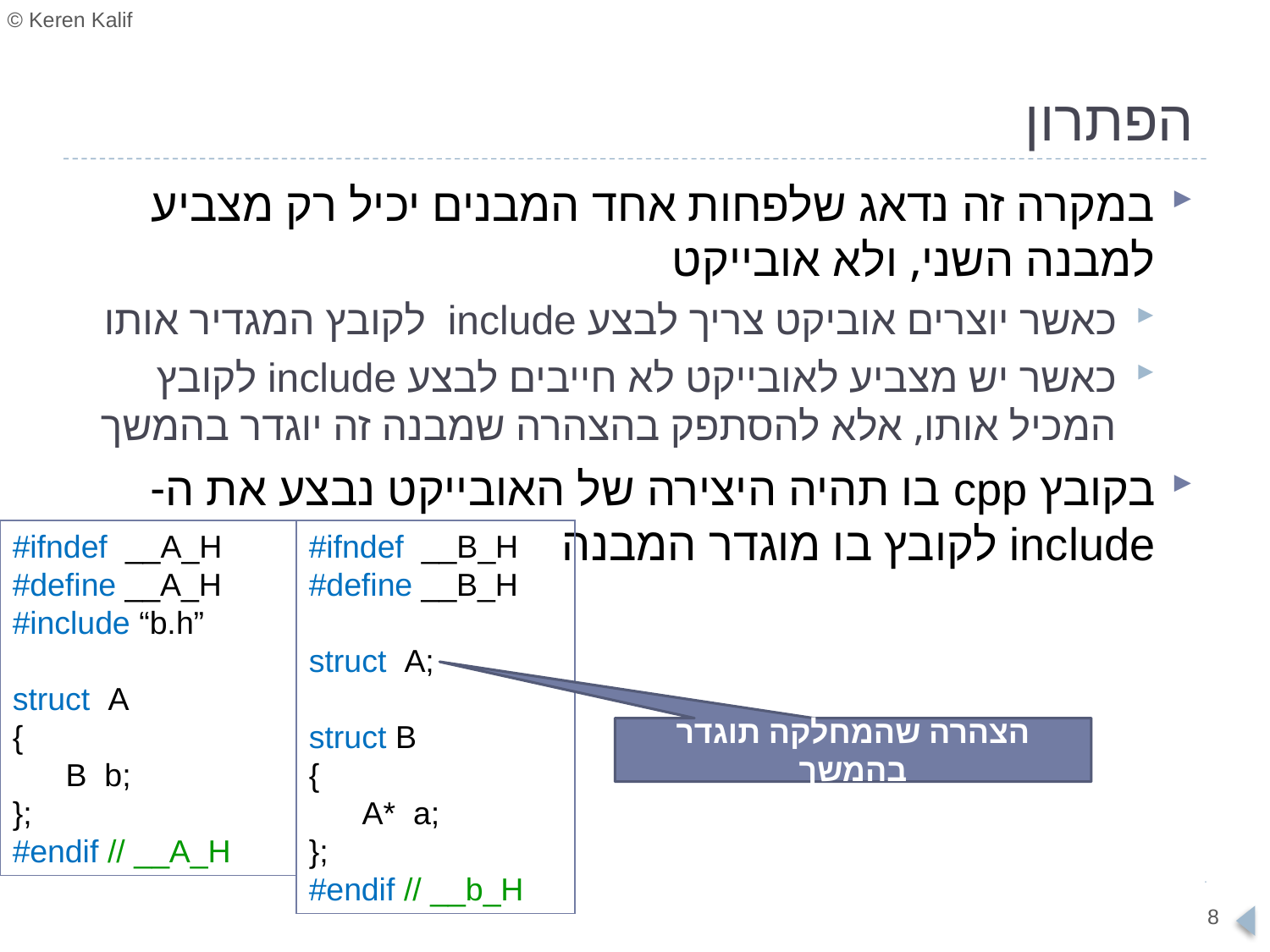

# הפתרון
במקרה זה נדאג שלפחות אחד המבנים יכיל רק מצביע למבנה השני, ולא אובייקט
כאשר יוצרים אוביקט צריך לבצע include  לקובץ המגדיר אותו
כאשר יש מצביע לאובייקט לא חייבים לבצע include לקובץ המכיל אותו, אלא להסתפק בהצהרה שמבנה זה יוגדר בהמשך
בקובץ cpp בו תהיה היצירה של האובייקט נבצע את ה- include לקובץ בו מוגדר המבנה
#ifndef  __A_H
#define __A_H
#include “b.h”

struct  A
{
      B  b;
};
#endif // __A_H
#ifndef  __B_H
#define __B_H

struct  A;

struct B
{
      A*  a;
};
#endif // __b_H
הצהרה שהמחלקה תוגדר בהמשך